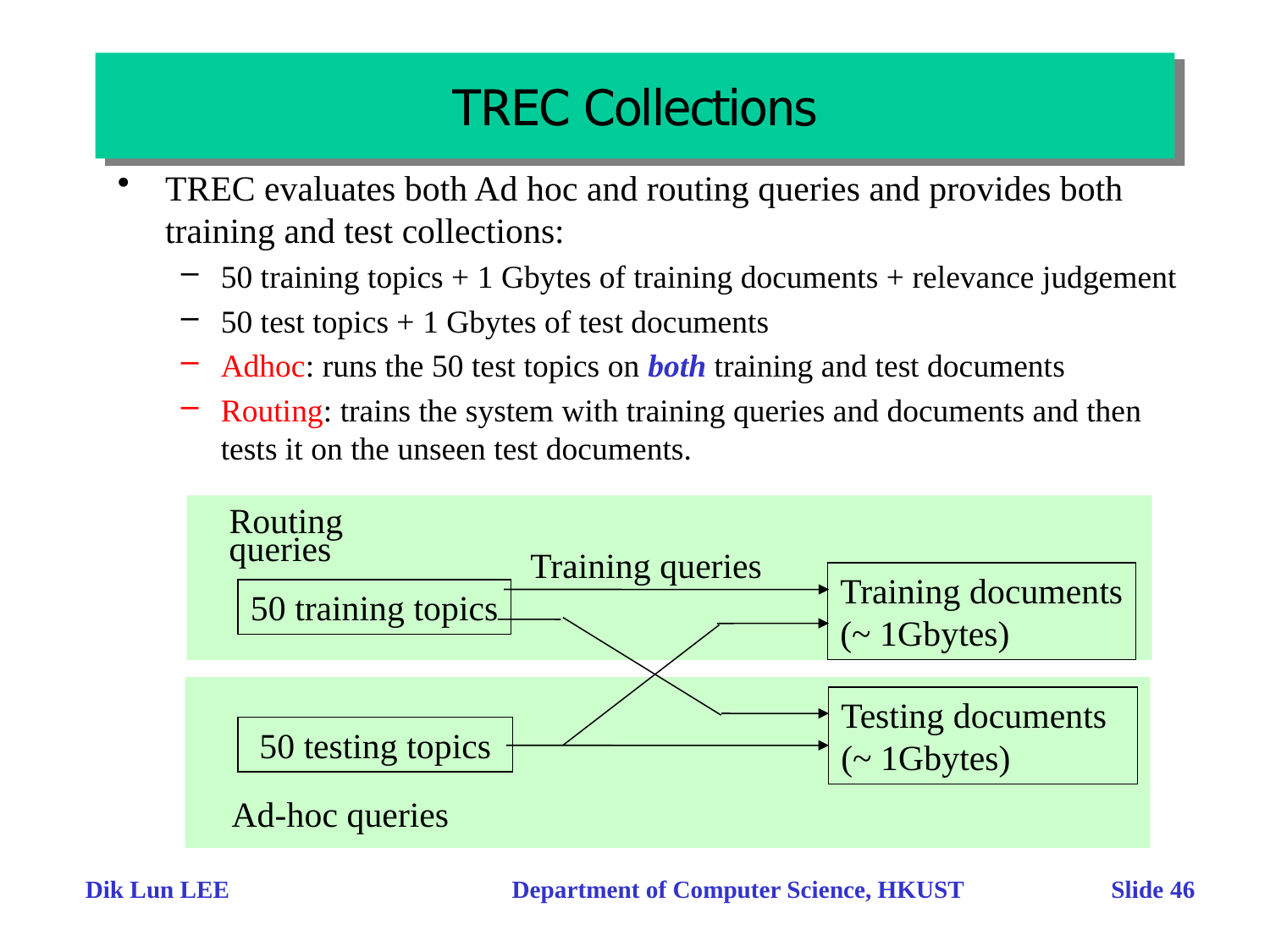

# TREC Collections
TREC evaluates both Ad hoc and routing queries and provides both training and test collections:
50 training topics + 1 Gbytes of training documents + relevance judgement
50 test topics + 1 Gbytes of test documents
Adhoc: runs the 50 test topics on both training and test documents
Routing: trains the system with training queries and documents and then tests it on the unseen test documents.

Routing
queries
Training queries
Training documents
(~ 1Gbytes)
50 training topics

Testing documents
(~ 1Gbytes)

 50 testing topics

Ad-hoc queries
Dik Lun LEE                                              Department of Computer Science, HKUST                        Slide 46